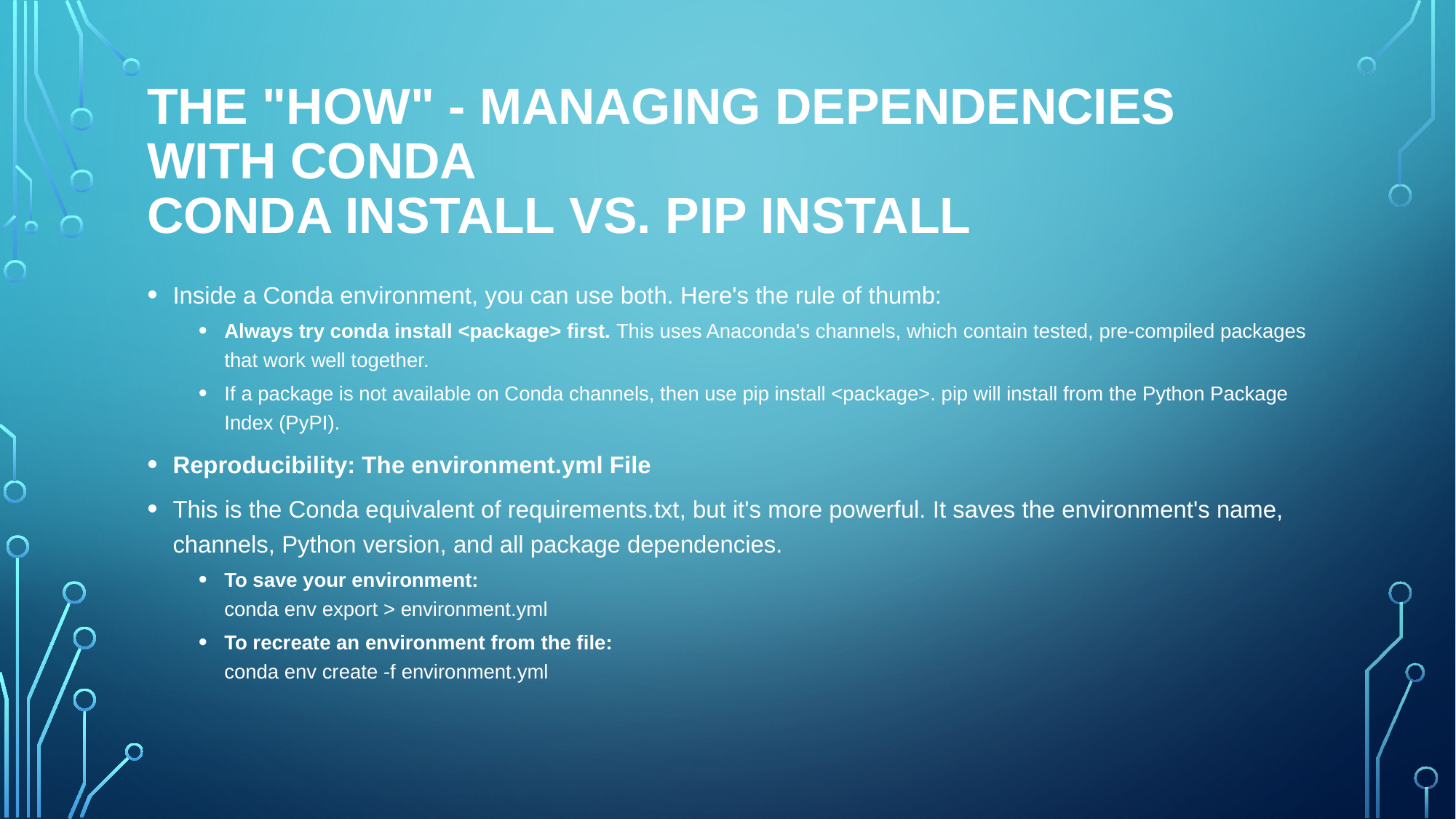

# The "How" - Managing Dependencies with Conda conda install vs. pip install
Inside a Conda environment, you can use both. Here's the rule of thumb:
Always try conda install <package> first. This uses Anaconda's channels, which contain tested, pre-compiled packages that work well together.
If a package is not available on Conda channels, then use pip install <package>. pip will install from the Python Package Index (PyPI).
Reproducibility: The environment.yml File
This is the Conda equivalent of requirements.txt, but it's more powerful. It saves the environment's name, channels, Python version, and all package dependencies.
To save your environment:
conda env export > environment.yml
To recreate an environment from the file:
conda env create -f environment.yml